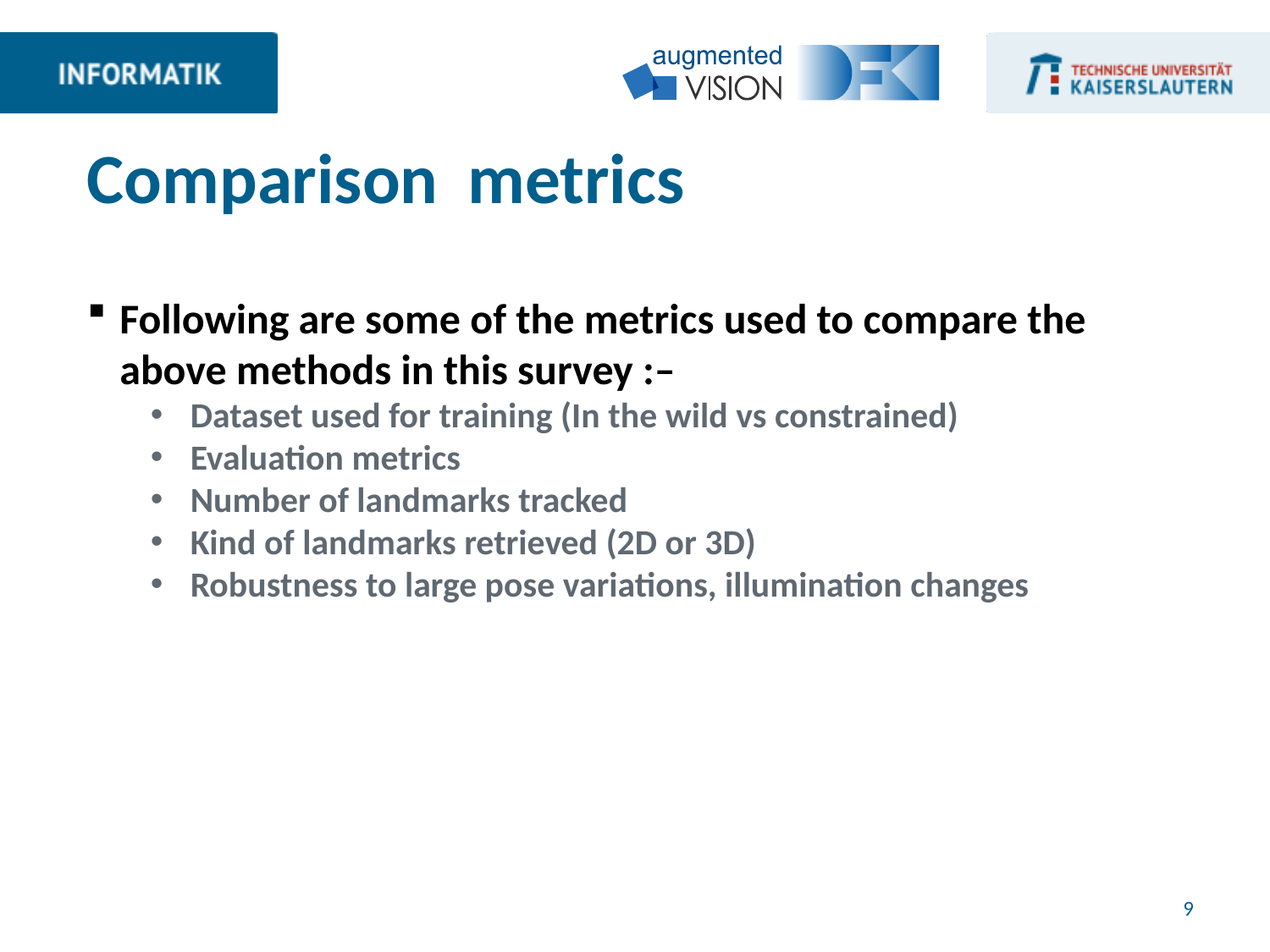

# Comparison	metrics
Following are some of the metrics used to compare the above methods in this survey :–
Dataset used for training (In the wild vs constrained)
Evaluation metrics
Number of landmarks tracked
Kind of landmarks retrieved (2D or 3D)
Robustness to large pose variations, illumination changes
9